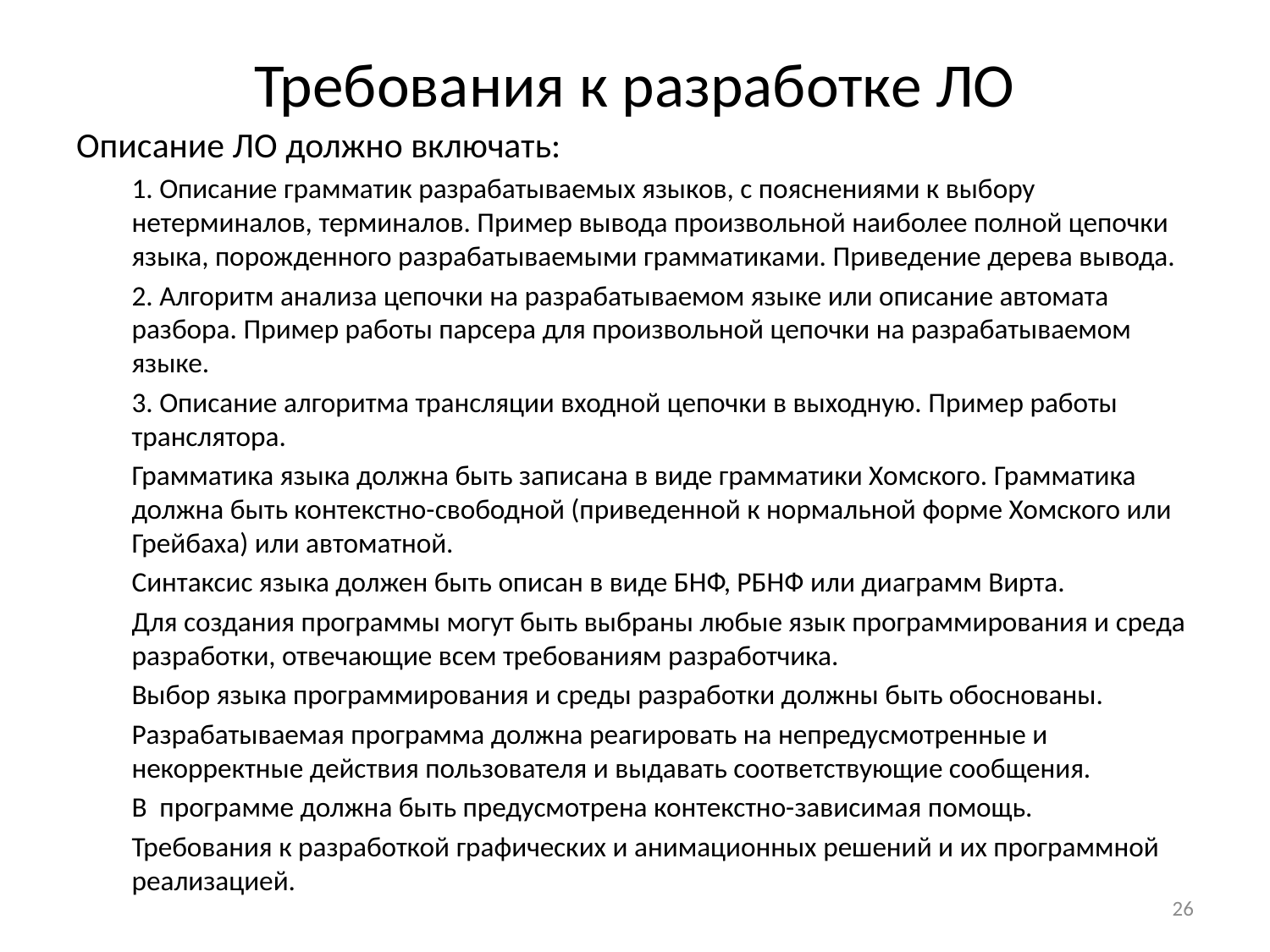

# Требования к разработке ЛО
Описание ЛО должно включать:
1. Описание грамматик разрабатываемых языков, с пояснениями к выбору нетерминалов, терминалов. Пример вывода произвольной наиболее полной цепочки языка, порожденного разрабатываемыми грамматиками. Приведение дерева вывода.
2. Алгоритм анализа цепочки на разрабатываемом языке или описание автомата разбора. Пример работы парсера для произвольной цепочки на разрабатываемом языке.
3. Описание алгоритма трансляции входной цепочки в выходную. Пример работы транслятора.
Грамматика языка должна быть записана в виде грамматики Хомского. Грамматика должна быть контекстно-свободной (приведенной к нормальной форме Хомского или Грейбаха) или автоматной.
Синтаксис языка должен быть описан в виде БНФ, РБНФ или диаграмм Вирта.
Для создания программы могут быть выбраны любые язык программирования и среда разработки, отвечающие всем требованиям разработчика.
Выбор языка программирования и среды разработки должны быть обоснованы.
Разрабатываемая программа должна реагировать на непредусмотренные и некорректные действия пользователя и выдавать соответствующие сообщения.
В  программе должна быть предусмотрена контекстно-зависимая помощь.
Требования к разработкой графических и анимационных решений и их программной реализацией.

26